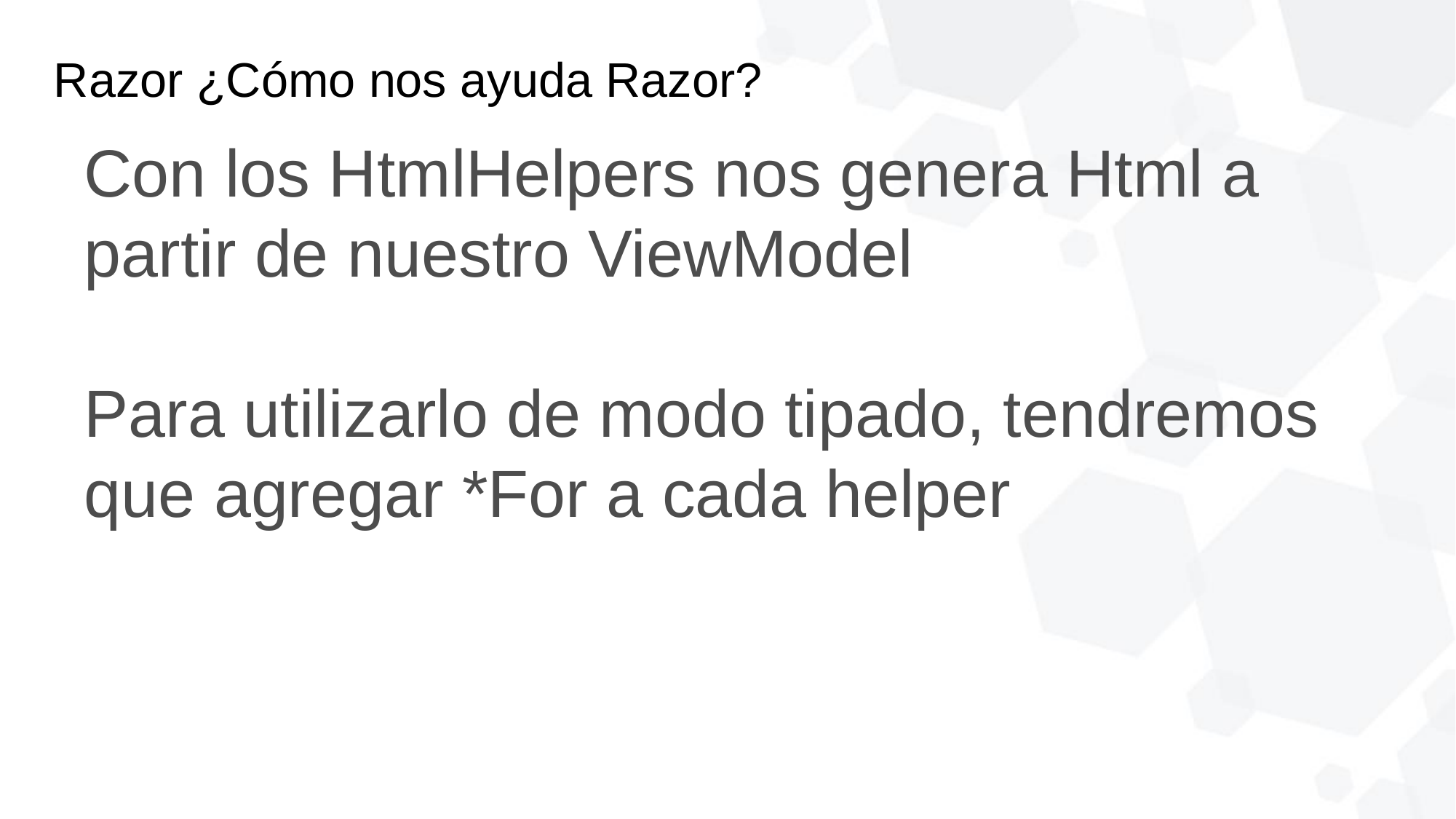

Razor ¿Cómo nos ayuda Razor?
Con los HtmlHelpers nos genera Html a partir de nuestro ViewModel

Para utilizarlo de modo tipado, tendremos que agregar *For a cada helper